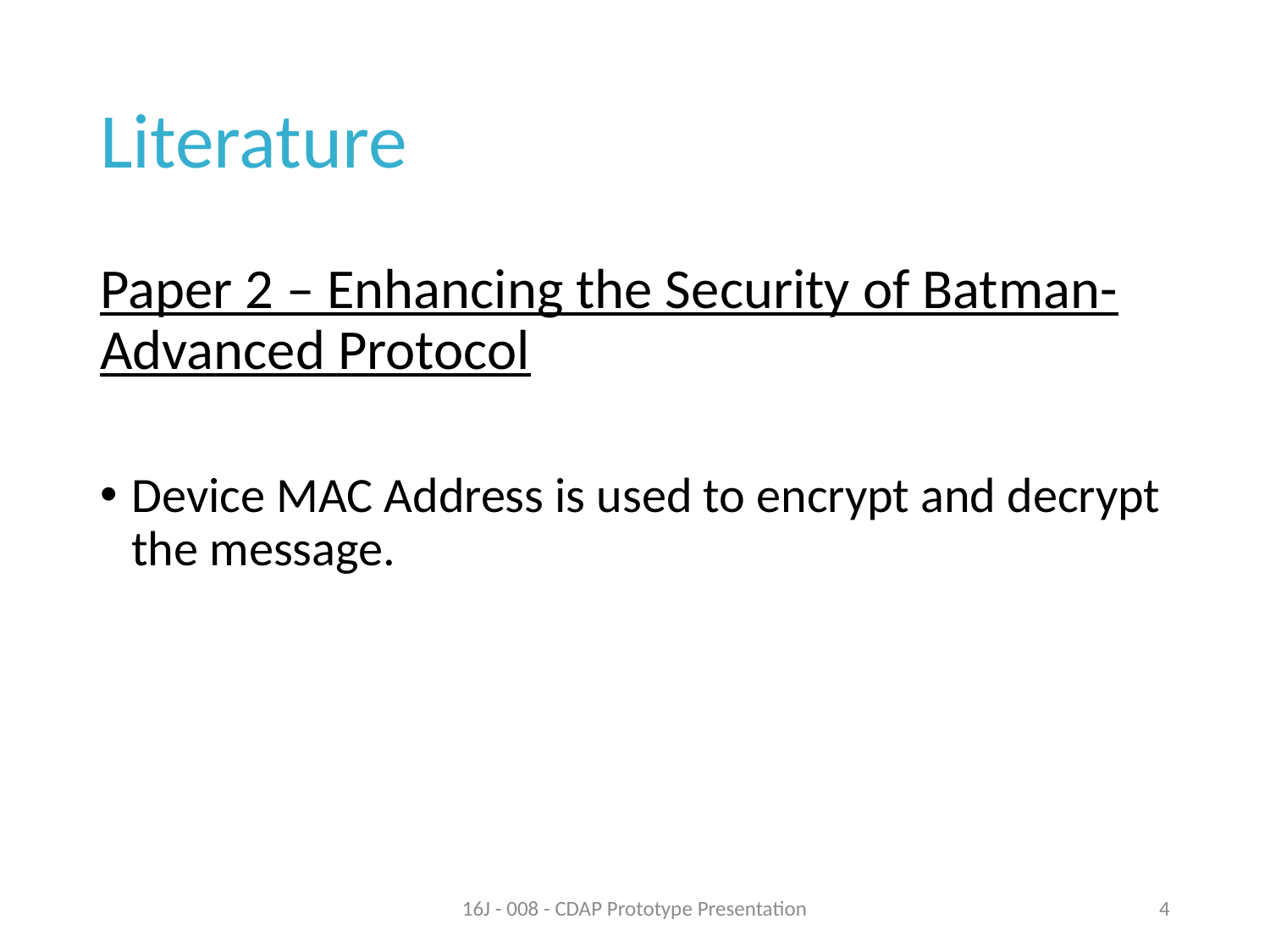

# Literature
Paper 2 – Enhancing the Security of Batman-Advanced Protocol

Device MAC Address is used to encrypt and decrypt the message.
16J - 008 - CDAP Prototype Presentation
4